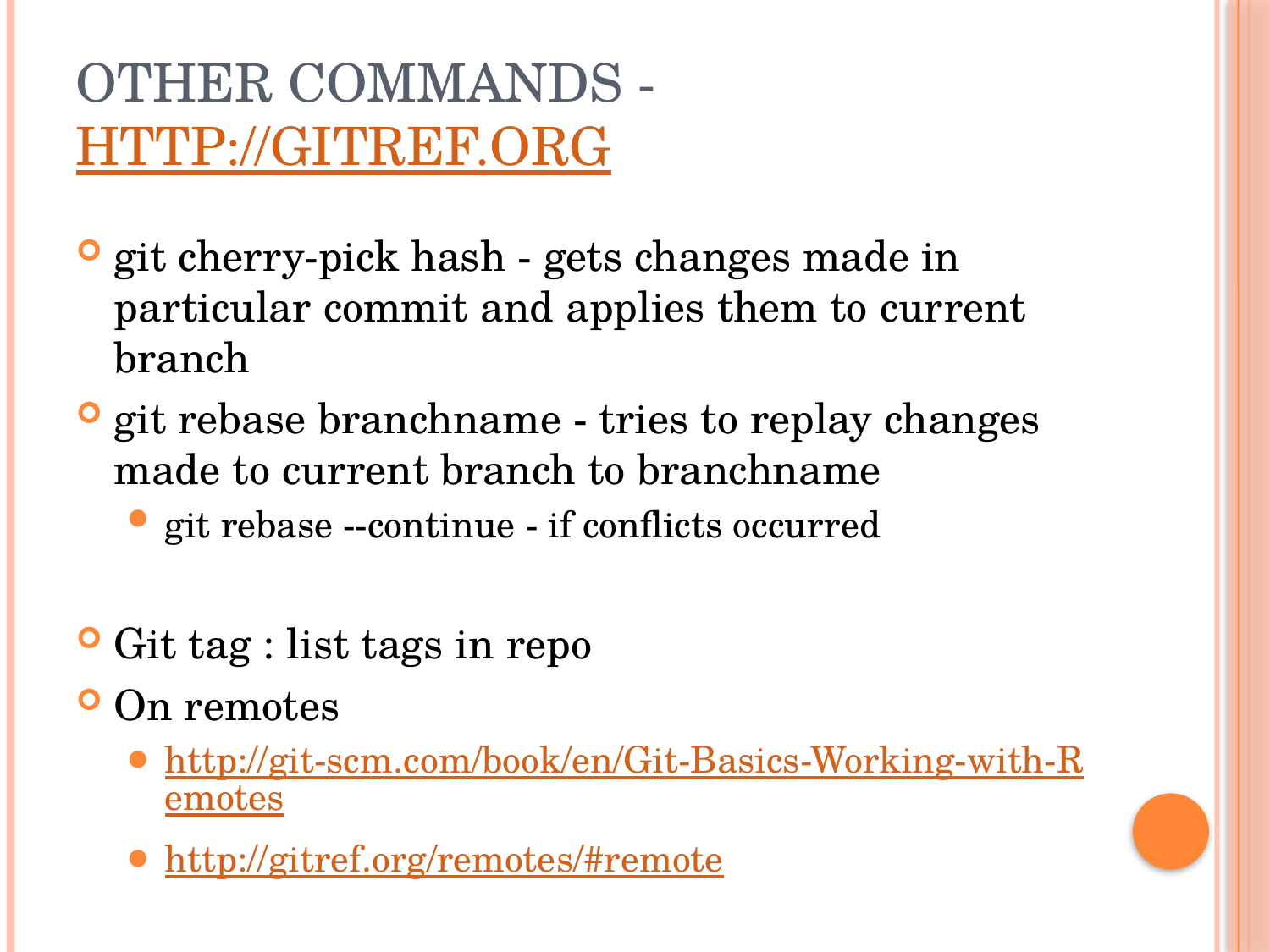

# Other commands - http://gitref.org
git cherry-pick hash - gets changes made in particular commit and applies them to current branch
git rebase branchname - tries to replay changes made to current branch to branchname
git rebase --continue - if conflicts occurred

Git tag : list tags in repo
On remotes
http://git-scm.com/book/en/Git-Basics-Working-with-Remotes
http://gitref.org/remotes/#remote